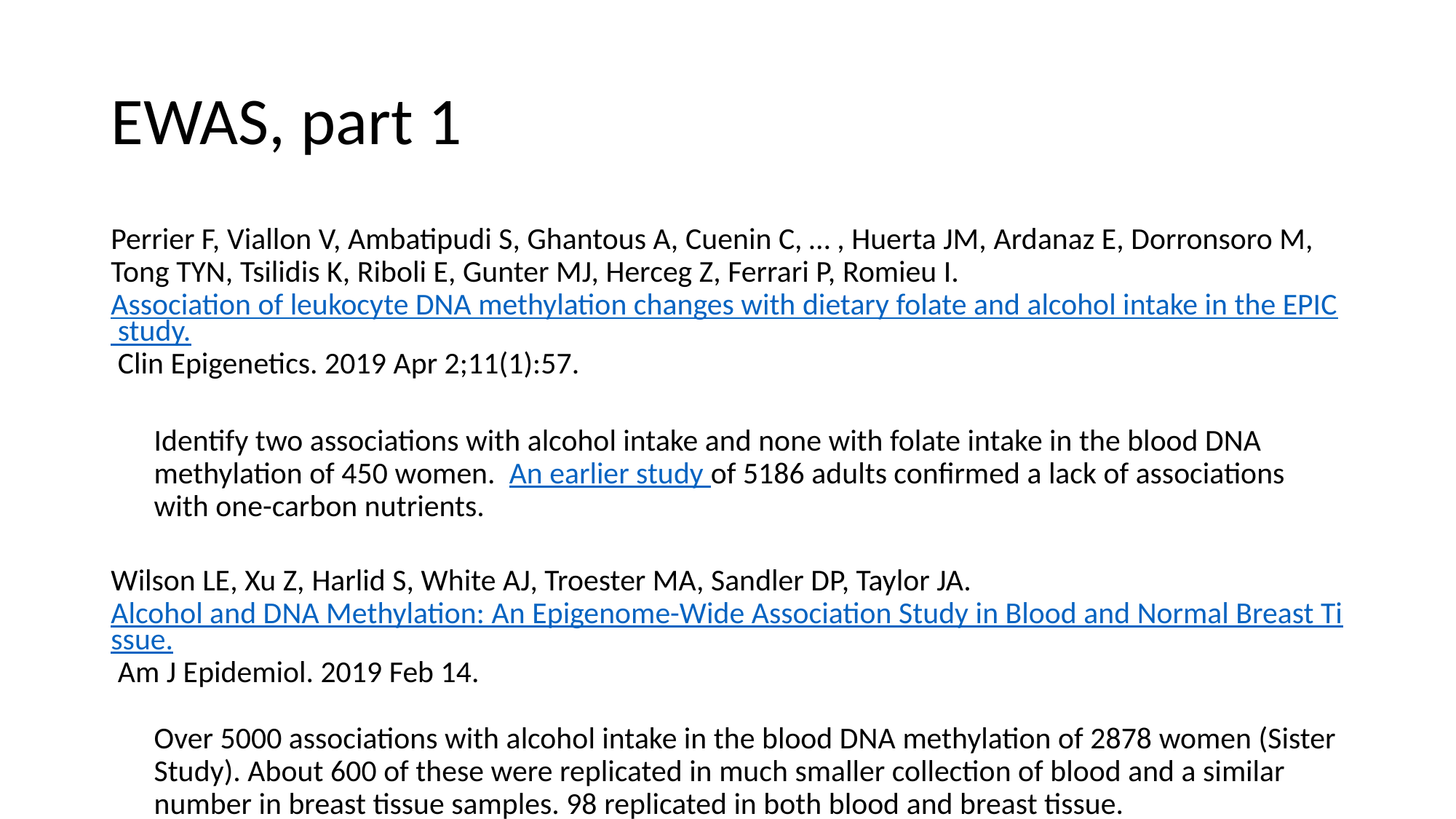

# EWAS, part 1
Perrier F, Viallon V, Ambatipudi S, Ghantous A, Cuenin C, … , Huerta JM, Ardanaz E, Dorronsoro M, Tong TYN, Tsilidis K, Riboli E, Gunter MJ, Herceg Z, Ferrari P, Romieu I. Association of leukocyte DNA methylation changes with dietary folate and alcohol intake in the EPIC study. Clin Epigenetics. 2019 Apr 2;11(1):57.
Identify two associations with alcohol intake and none with folate intake in the blood DNA methylation of 450 women.  An earlier study of 5186 adults confirmed a lack of associations with one-carbon nutrients.
Wilson LE, Xu Z, Harlid S, White AJ, Troester MA, Sandler DP, Taylor JA. Alcohol and DNA Methylation: An Epigenome-Wide Association Study in Blood and Normal Breast Tissue. Am J Epidemiol. 2019 Feb 14.
Over 5000 associations with alcohol intake in the blood DNA methylation of 2878 women (Sister Study). About 600 of these were replicated in much smaller collection of blood and a similar number in breast tissue samples. 98 replicated in both blood and breast tissue.